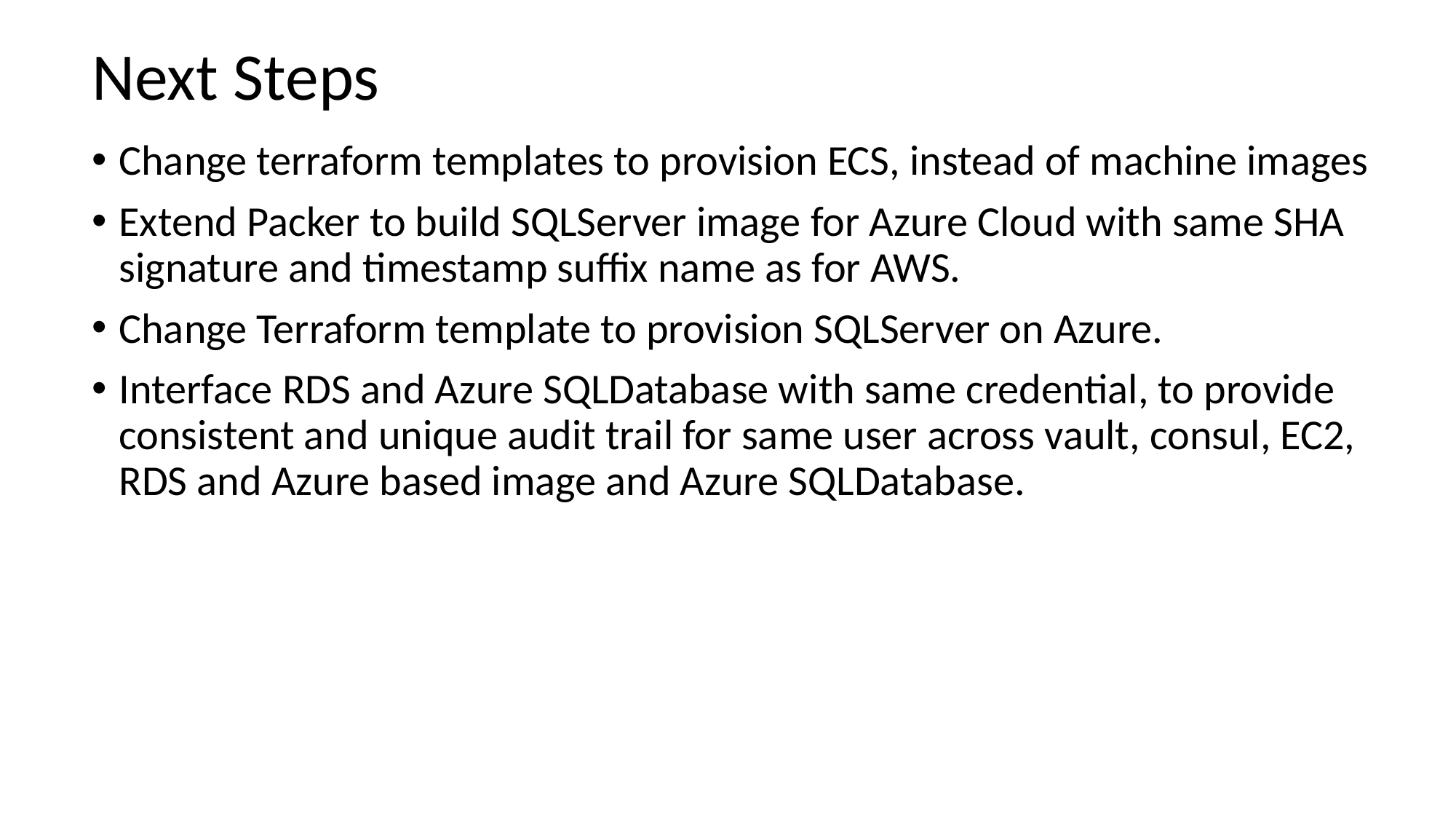

# Next Steps
Change terraform templates to provision ECS, instead of machine images
Extend Packer to build SQLServer image for Azure Cloud with same SHA signature and timestamp suffix name as for AWS.
Change Terraform template to provision SQLServer on Azure.
Interface RDS and Azure SQLDatabase with same credential, to provide consistent and unique audit trail for same user across vault, consul, EC2, RDS and Azure based image and Azure SQLDatabase.